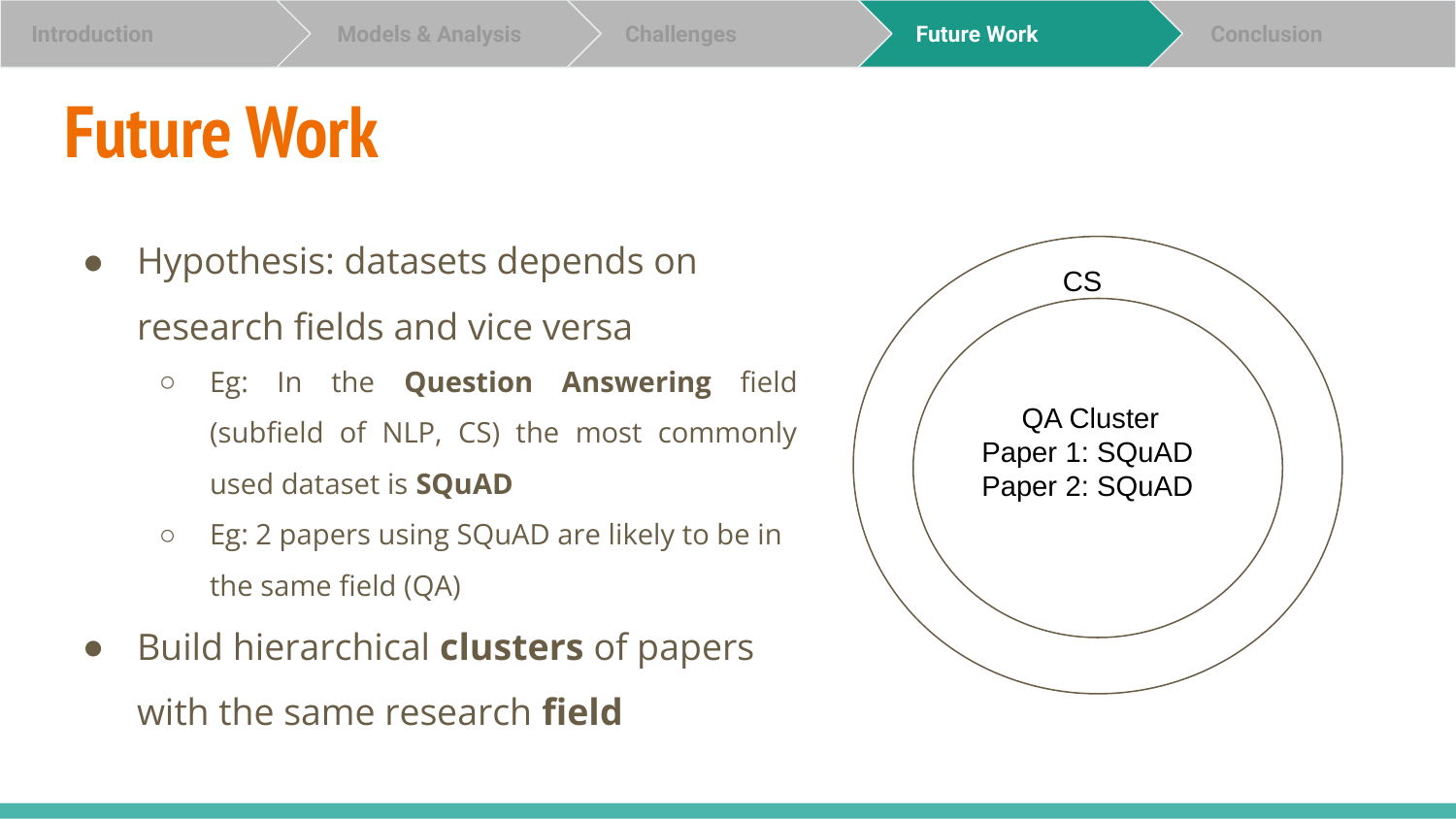

Challenges
         Challenges
         Future Work
         Future Work
              Conclusion
              Conclusion
   Introduction
   Introduction
   Introduction
        Models & Analysis
        Models & Analysis
# Future Work
Hypothesis: datasets depends on research fields and vice versa
Eg: In the Question Answering field (subfield of NLP, CS) the most commonly used dataset is SQuAD
Eg: 2 papers using SQuAD are likely to be in the same field (QA)
Build hierarchical clusters of papers with the same research field

CS
     QA Cluster
Paper 1: SQuAD
Paper 2: SQuAD